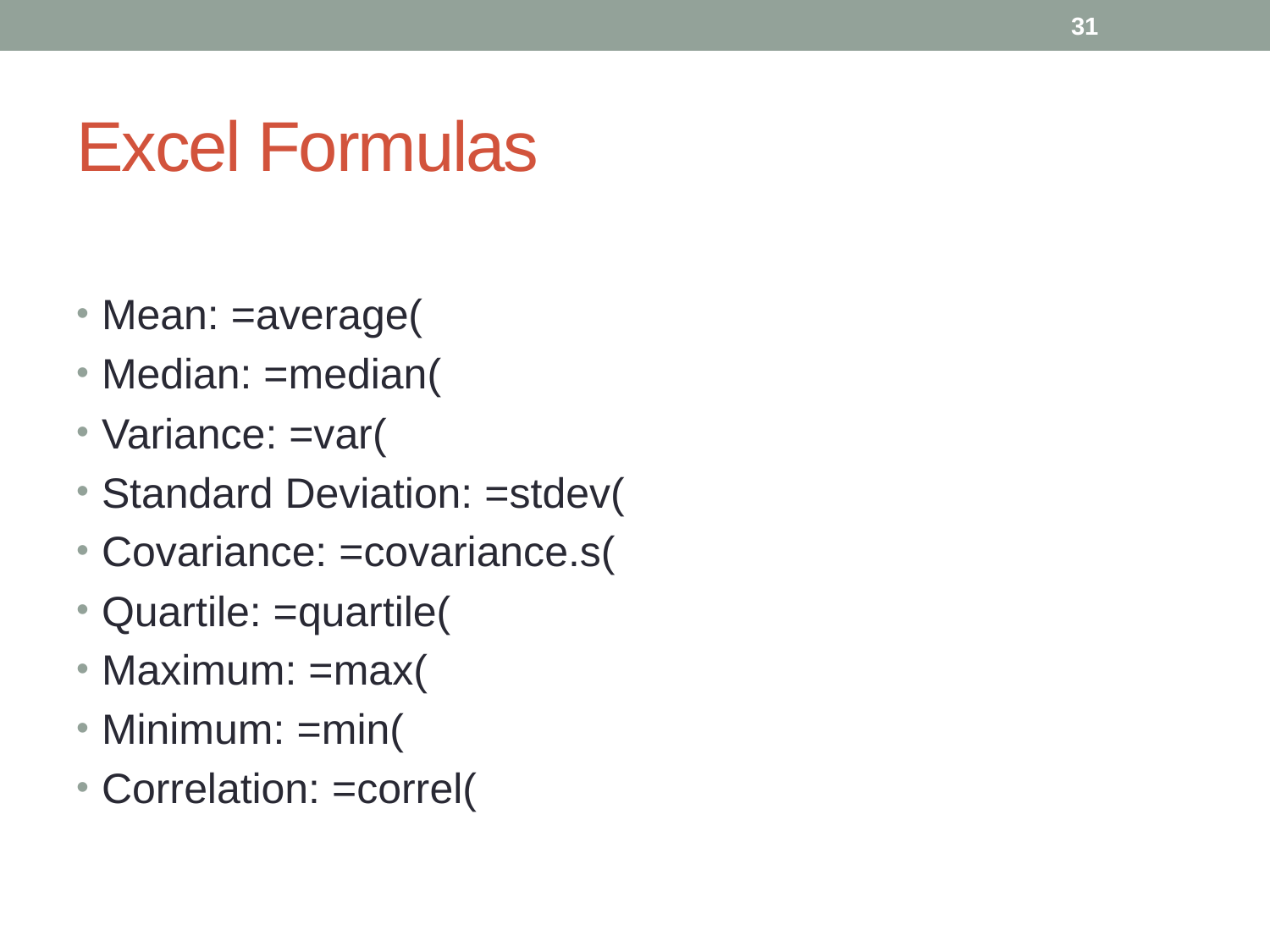

31
# Excel Formulas

Mean: =average(
Median: =median(
Variance: =var(
Standard Deviation: =stdev(
Covariance: =covariance.s(
Quartile: =quartile(
Maximum: =max(
Minimum: =min(
Correlation: =correl(